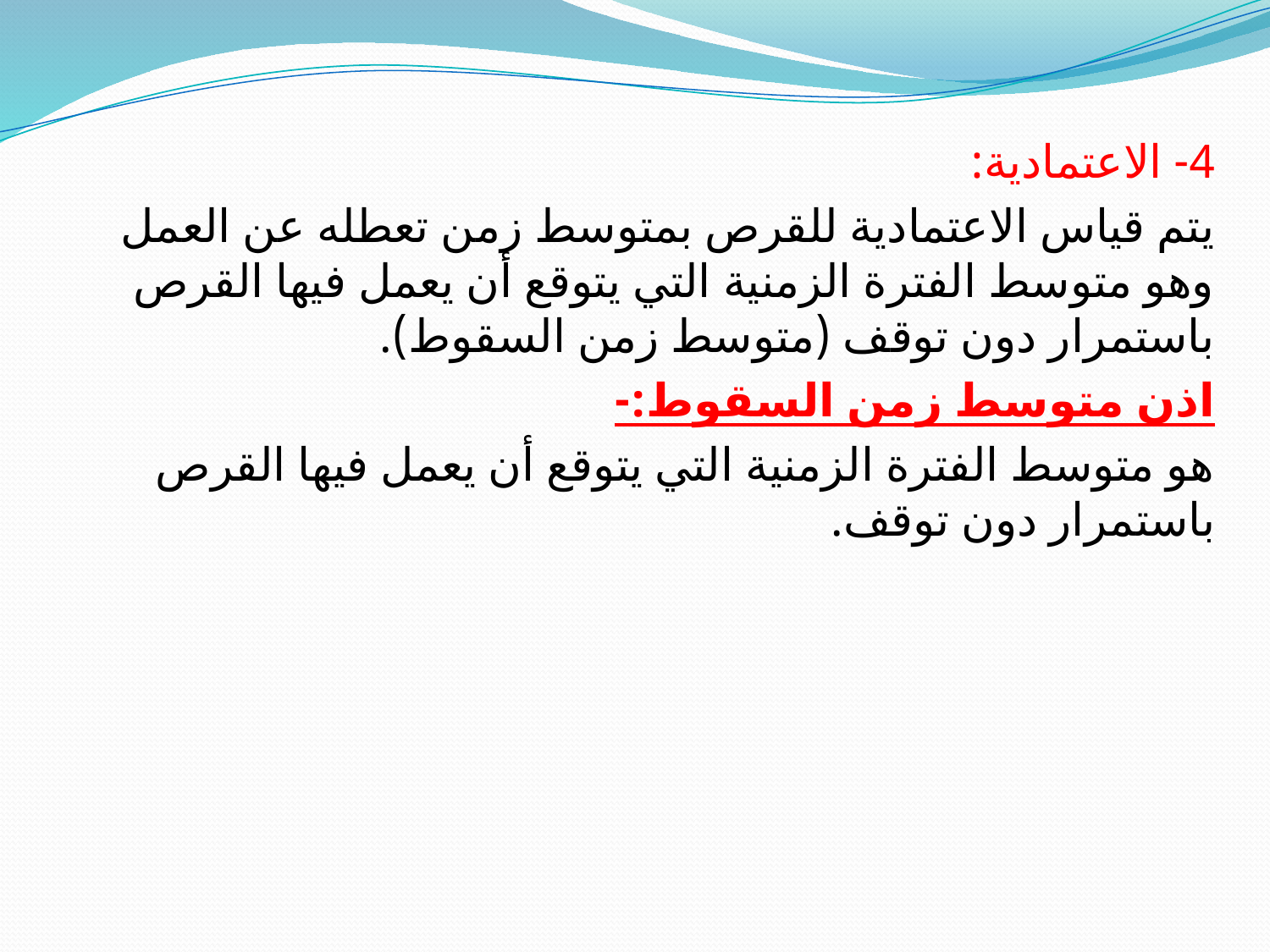

4- الاعتمادية:
يتم قياس الاعتمادية للقرص بمتوسط زمن تعطله عن العمل وهو متوسط الفترة الزمنية التي يتوقع أن يعمل فيها القرص باستمرار دون توقف (متوسط زمن السقوط).
اذن متوسط زمن السقوط:-
هو متوسط الفترة الزمنية التي يتوقع أن يعمل فيها القرص باستمرار دون توقف.